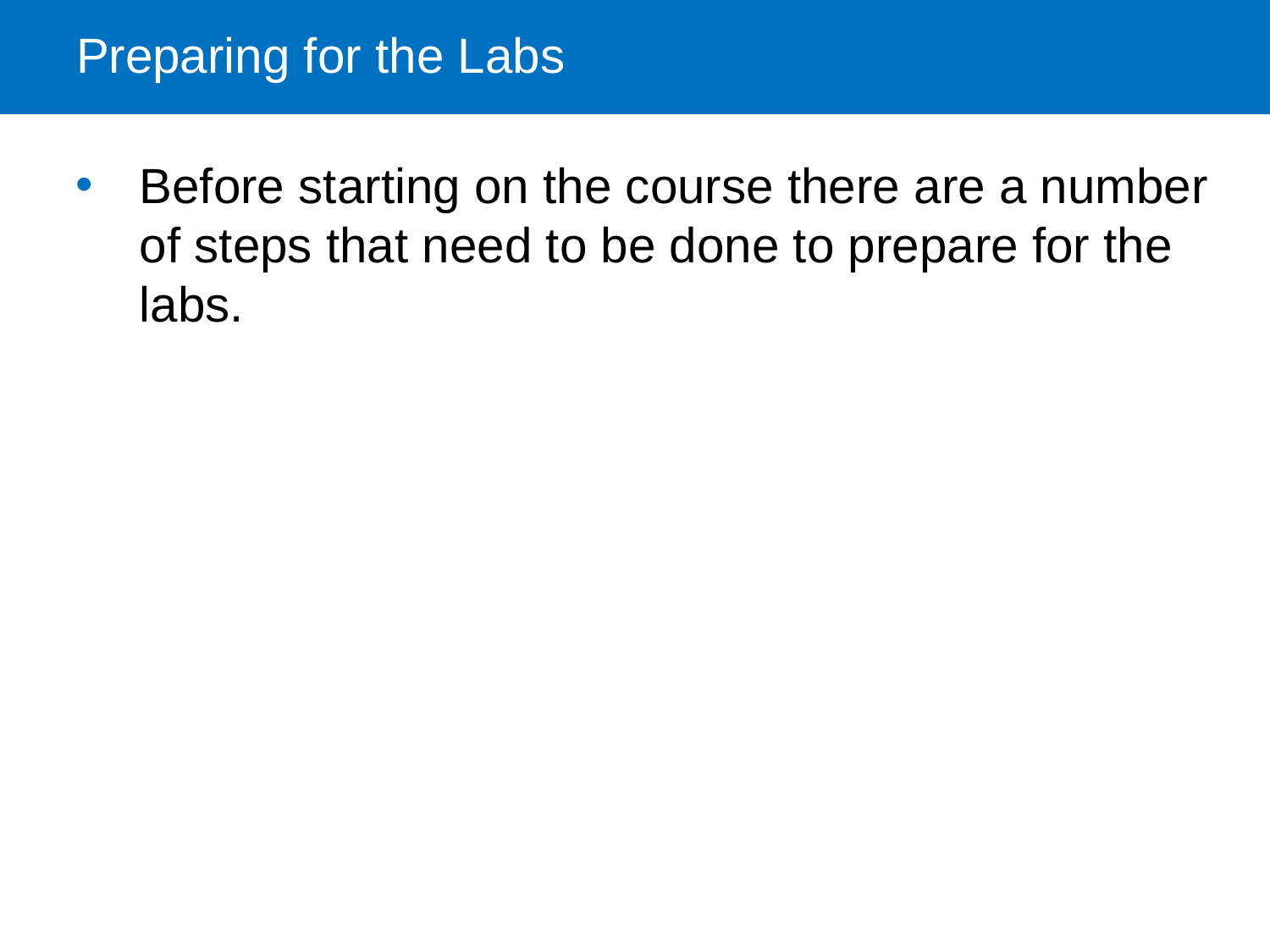

# Preparing for the Labs
Before starting on the course there are a number of steps that need to be done to prepare for the labs.